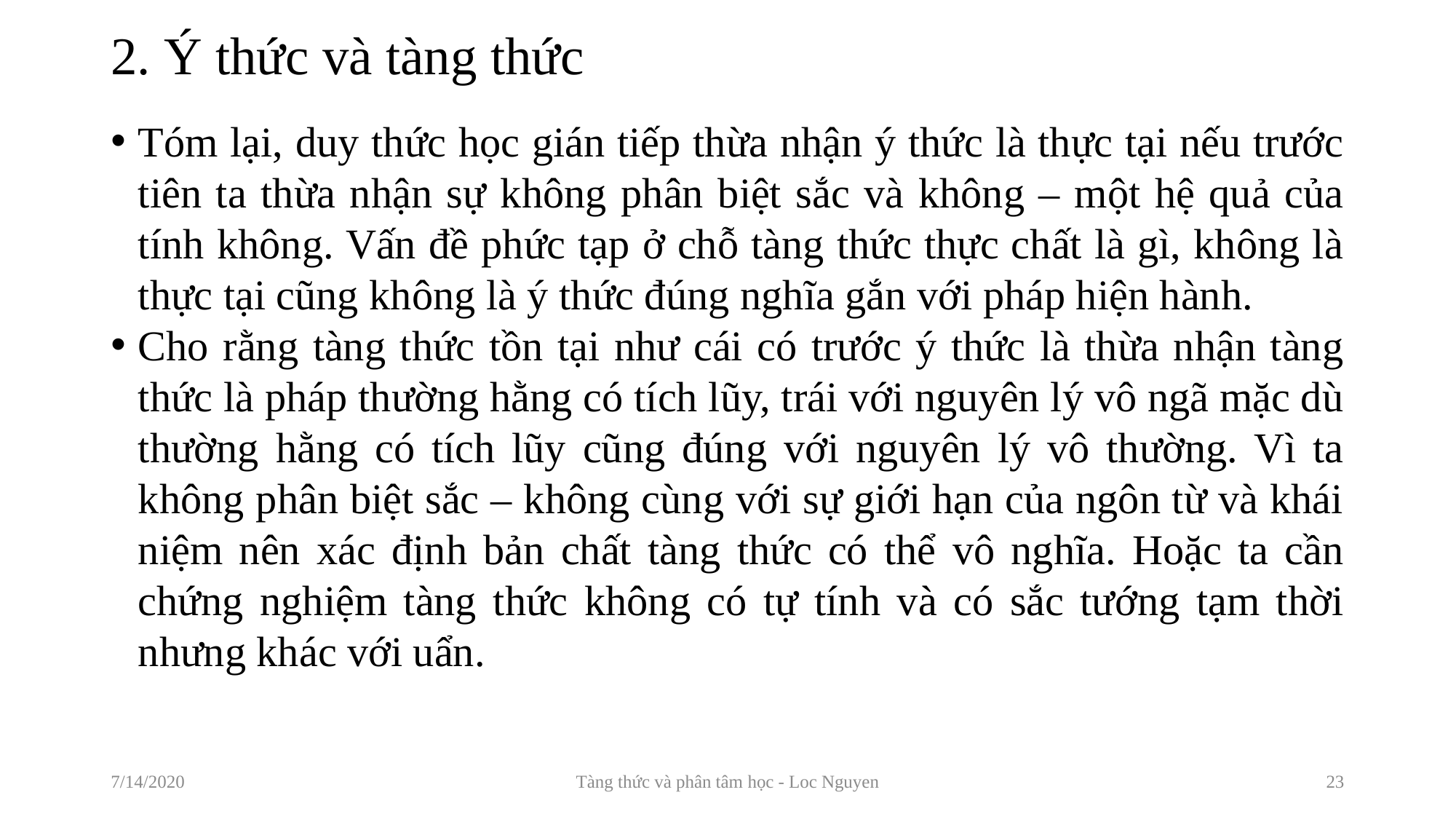

# 2. Ý thức và tàng thức
Tóm lại, duy thức học gián tiếp thừa nhận ý thức là thực tại nếu trước tiên ta thừa nhận sự không phân biệt sắc và không – một hệ quả của tính không. Vấn đề phức tạp ở chỗ tàng thức thực chất là gì, không là thực tại cũng không là ý thức đúng nghĩa gắn với pháp hiện hành.
Cho rằng tàng thức tồn tại như cái có trước ý thức là thừa nhận tàng thức là pháp thường hằng có tích lũy, trái với nguyên lý vô ngã mặc dù thường hằng có tích lũy cũng đúng với nguyên lý vô thường. Vì ta không phân biệt sắc – không cùng với sự giới hạn của ngôn từ và khái niệm nên xác định bản chất tàng thức có thể vô nghĩa. Hoặc ta cần chứng nghiệm tàng thức không có tự tính và có sắc tướng tạm thời nhưng khác với uẩn.
7/14/2020
Tàng thức và phân tâm học - Loc Nguyen
23